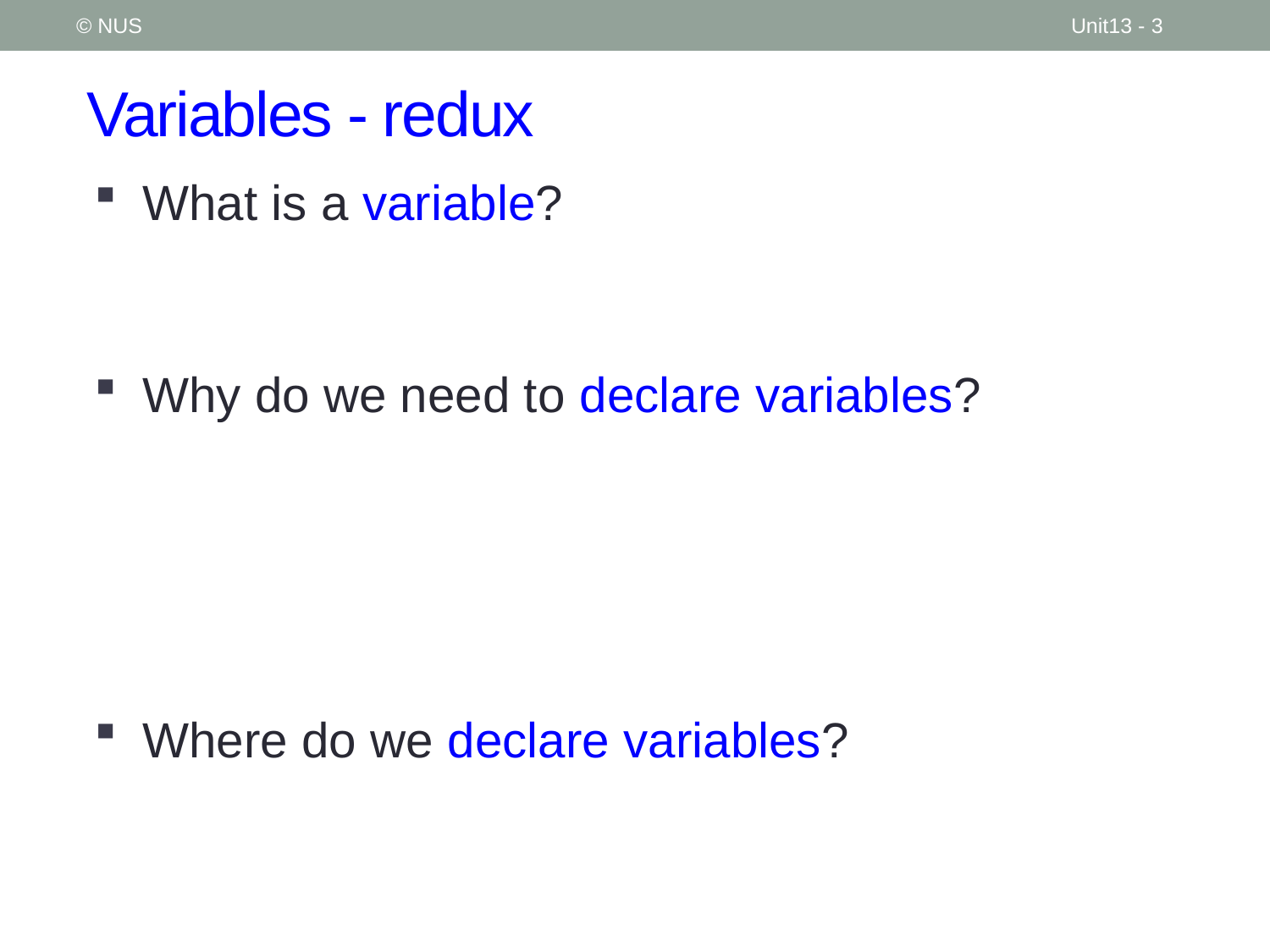

© NUS
Unit13 - 3
# Variables - redux
What is a variable?
It is a location in the memory that holds a value.

Why do we need to declare variables?
The declaration is needed so that the computer can
Allocate the right number of bits in memory for the variable
Interpret the value of the variable accordingly

Where do we declare variables?
Inside functions!